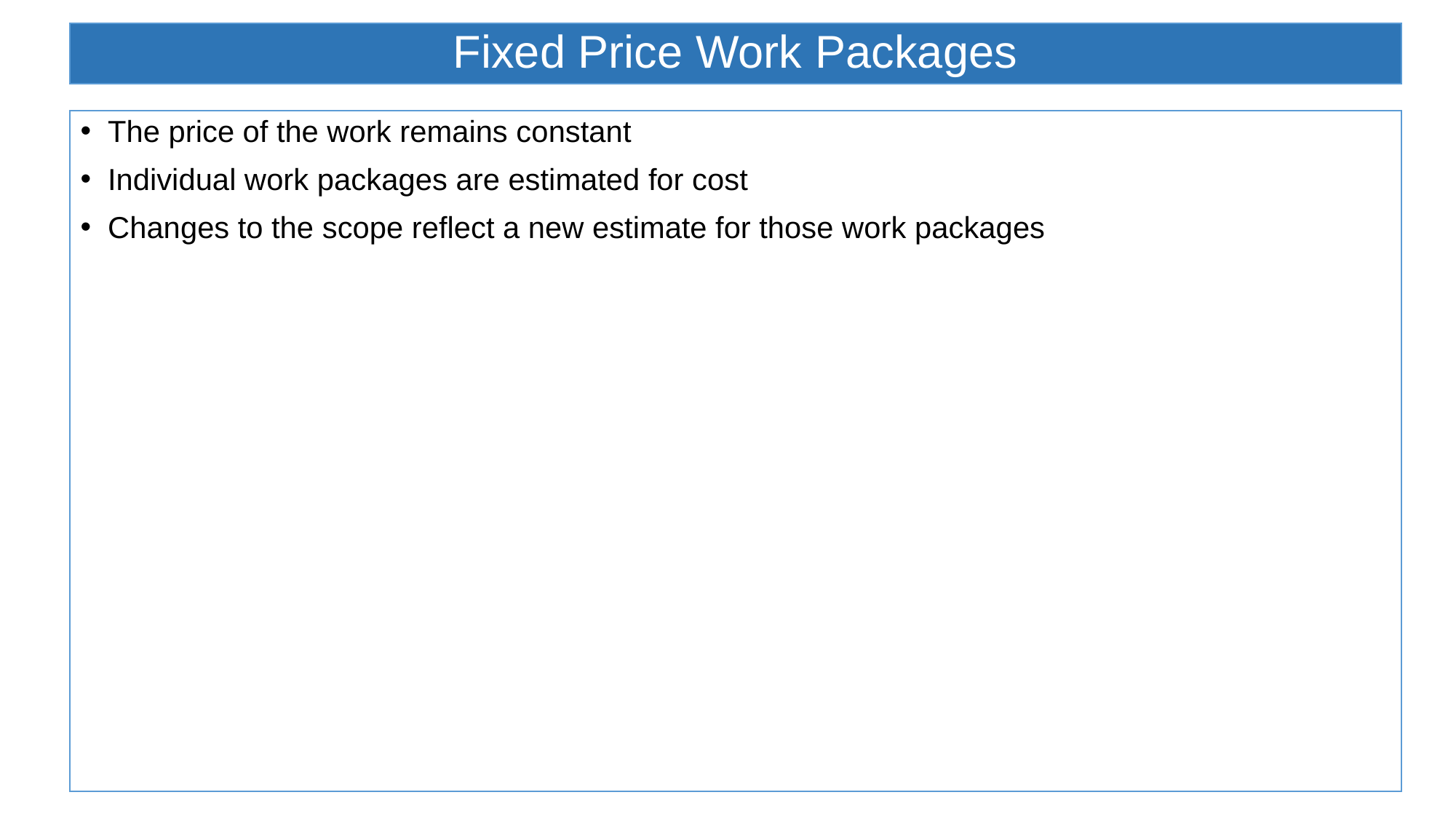

# Fixed Price Work Packages
The price of the work remains constant
Individual work packages are estimated for cost
Changes to the scope reflect a new estimate for those work packages